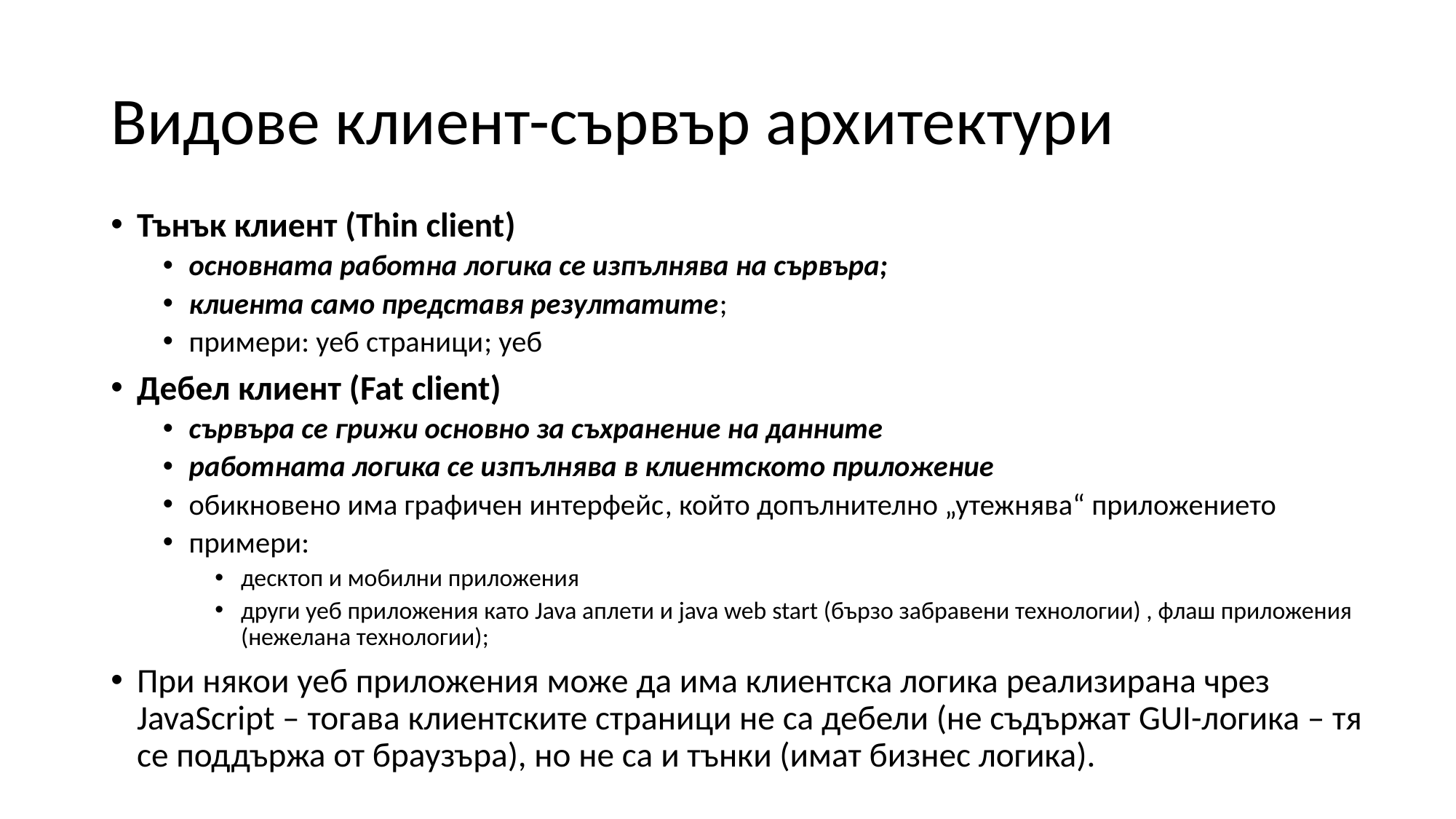

# Видове клиент-сървър архитектури
Тънък клиент (Thin client)
основната работна логика се изпълнява на сървъра;
клиента само представя резултатите;
примери: уеб страници; уеб
Дебел клиент (Fat client)
сървъра се грижи основно за съхранение на данните
работната логика се изпълнява в клиентското приложение
обикновено има графичен интерфейс, който допълнително „утежнява“ приложението
примери:
десктоп и мобилни приложения
други уеб приложения като Java аплети и java web start (бързо забравени технологии) , флаш приложения (нежелана технологии);
При някои уеб приложения може да има клиентска логика реализирана чрез JavaScript – тогава клиентските страници не са дебели (не съдържат GUI-логика – тя се поддържа от браузъра), но не са и тънки (имат бизнес логика).